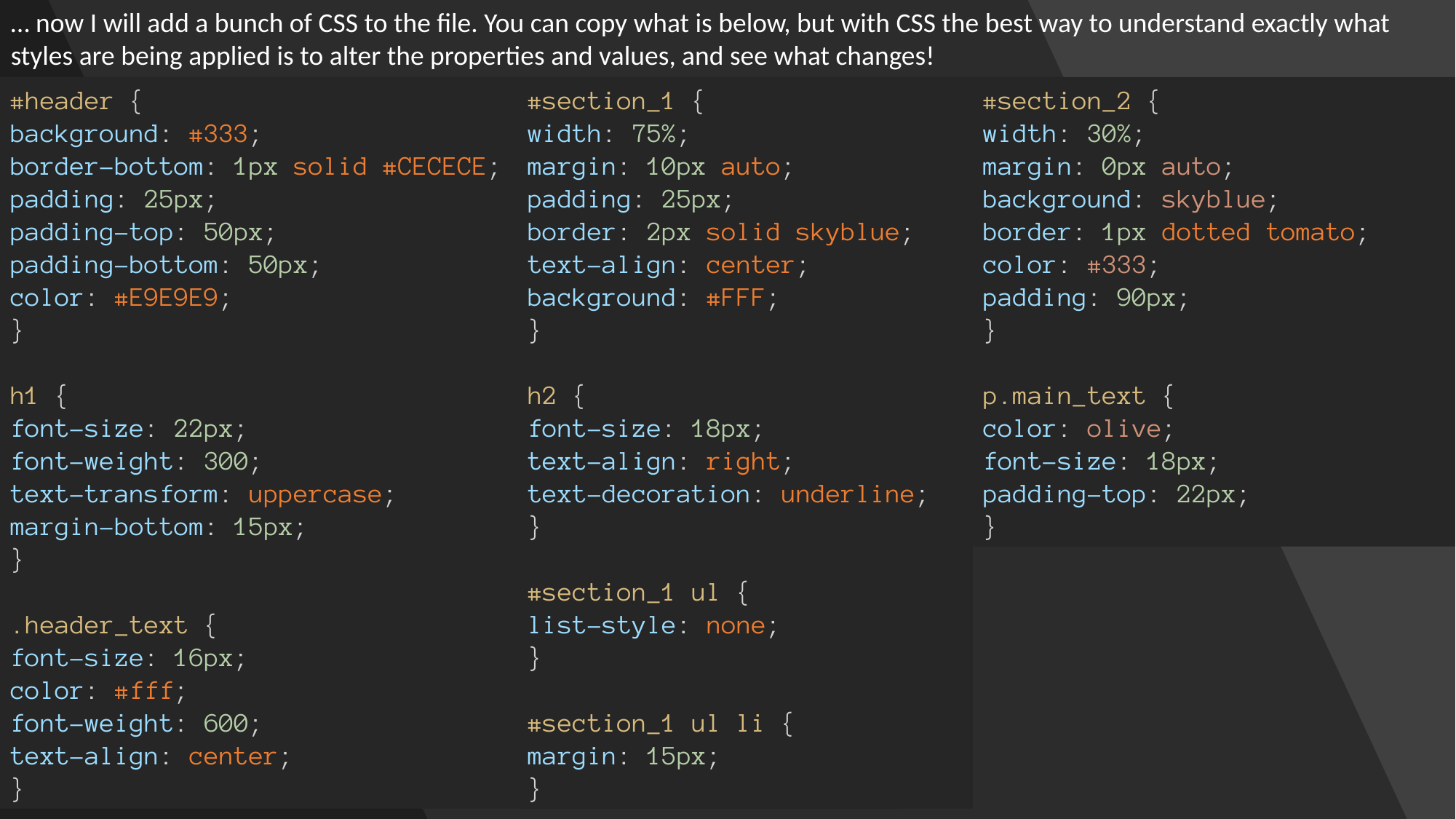

… now I will add a bunch of CSS to the file. You can copy what is below, but with CSS the best way to understand exactly what styles are being applied is to alter the properties and values, and see what changes!

#section_2 {
width: 30%;
margin: 0px auto;
background: skyblue;
border: 1px dotted tomato;
color: #333;
padding: 90px;
}
p.main_text {
color: olive;
font-size: 18px;
padding-top: 22px;
}
#section_1 {
width: 75%;
margin: 10px auto;
padding: 25px;
border: 2px solid skyblue;
text-align: center;
background: #FFF;
}
h2 {
font-size: 18px;
text-align: right;
text-decoration: underline;
}
#section_1 ul {
list-style: none;
}
#section_1 ul li {
margin: 15px;
}
#header {
background: #333;
border-bottom: 1px solid #CECECE;
padding: 25px;
padding-top: 50px;
padding-bottom: 50px;
color: #E9E9E9;
}
h1 {
font-size: 22px;
font-weight: 300;
text-transform: uppercase;
margin-bottom: 15px;
}
.header_text {
font-size: 16px;
color: #fff;
font-weight: 600;
text-align: center;
}